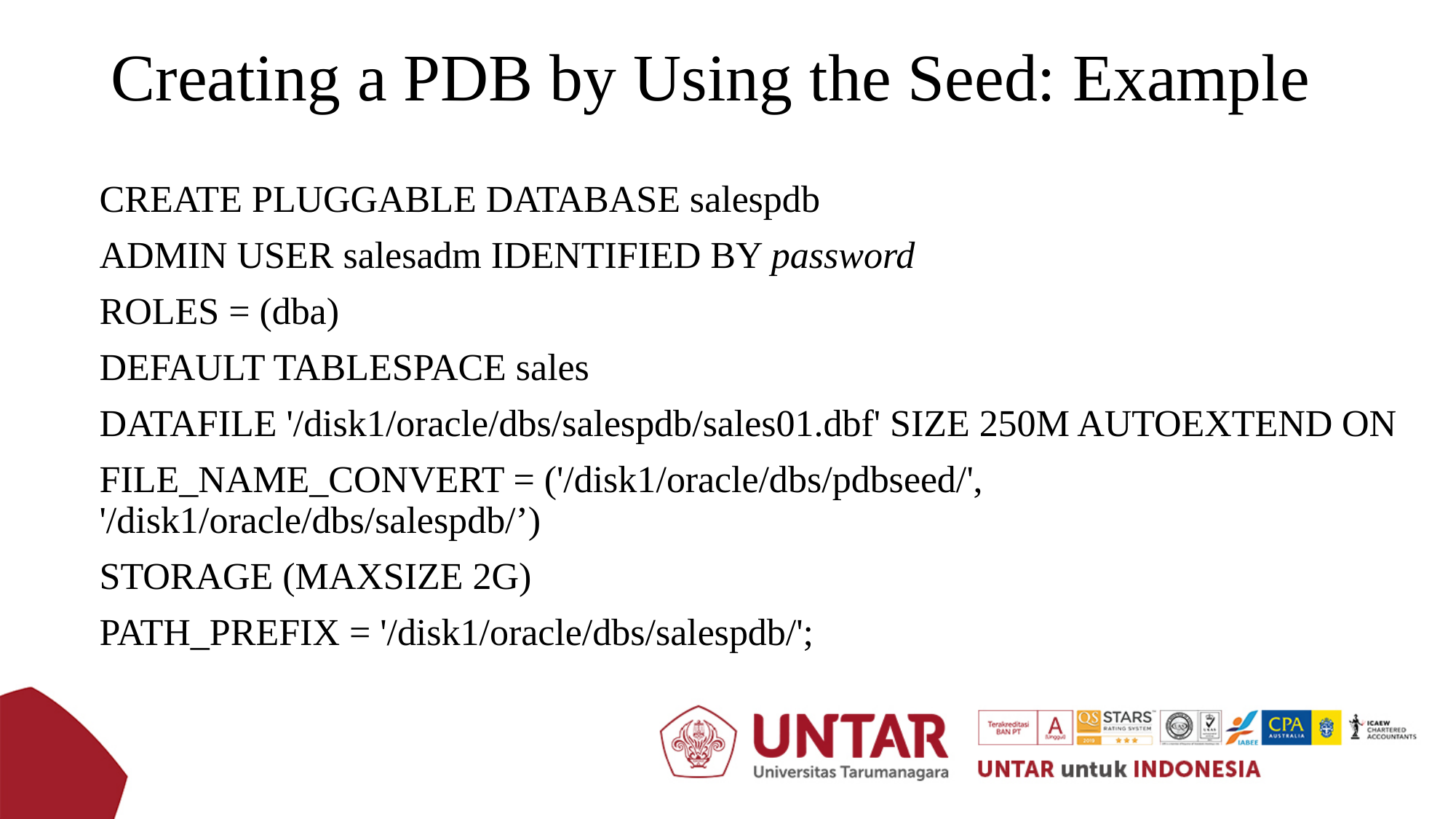

# Creating a PDB by Using the Seed: Example
CREATE PLUGGABLE DATABASE salespdb
ADMIN USER salesadm IDENTIFIED BY password
ROLES = (dba)
DEFAULT TABLESPACE sales
DATAFILE '/disk1/oracle/dbs/salespdb/sales01.dbf' SIZE 250M AUTOEXTEND ON
FILE_NAME_CONVERT = ('/disk1/oracle/dbs/pdbseed/', '/disk1/oracle/dbs/salespdb/’)
STORAGE (MAXSIZE 2G)
PATH_PREFIX = '/disk1/oracle/dbs/salespdb/';